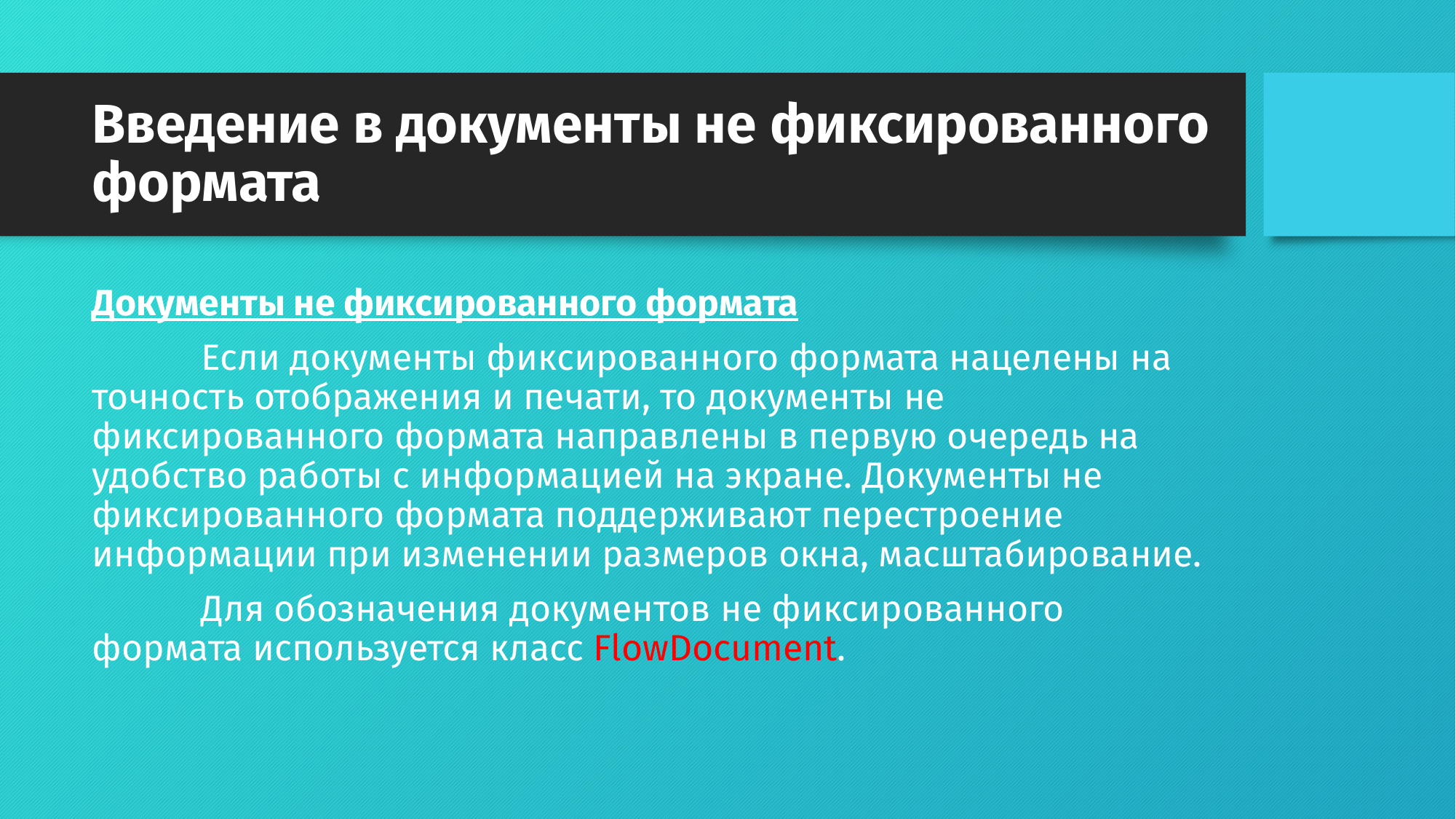

# Введение в документы не фиксированного формата
Документы не фиксированного формата
	Если документы фиксированного формата нацелены на точность отображения и печати, то документы не фиксированного формата направлены в первую очередь на удобство работы с информацией на экране. Документы не фиксированного формата поддерживают перестроение информации при изменении размеров окна, масштабирование.
	Для обозначения документов не фиксированного формата используется класс FlowDocument.